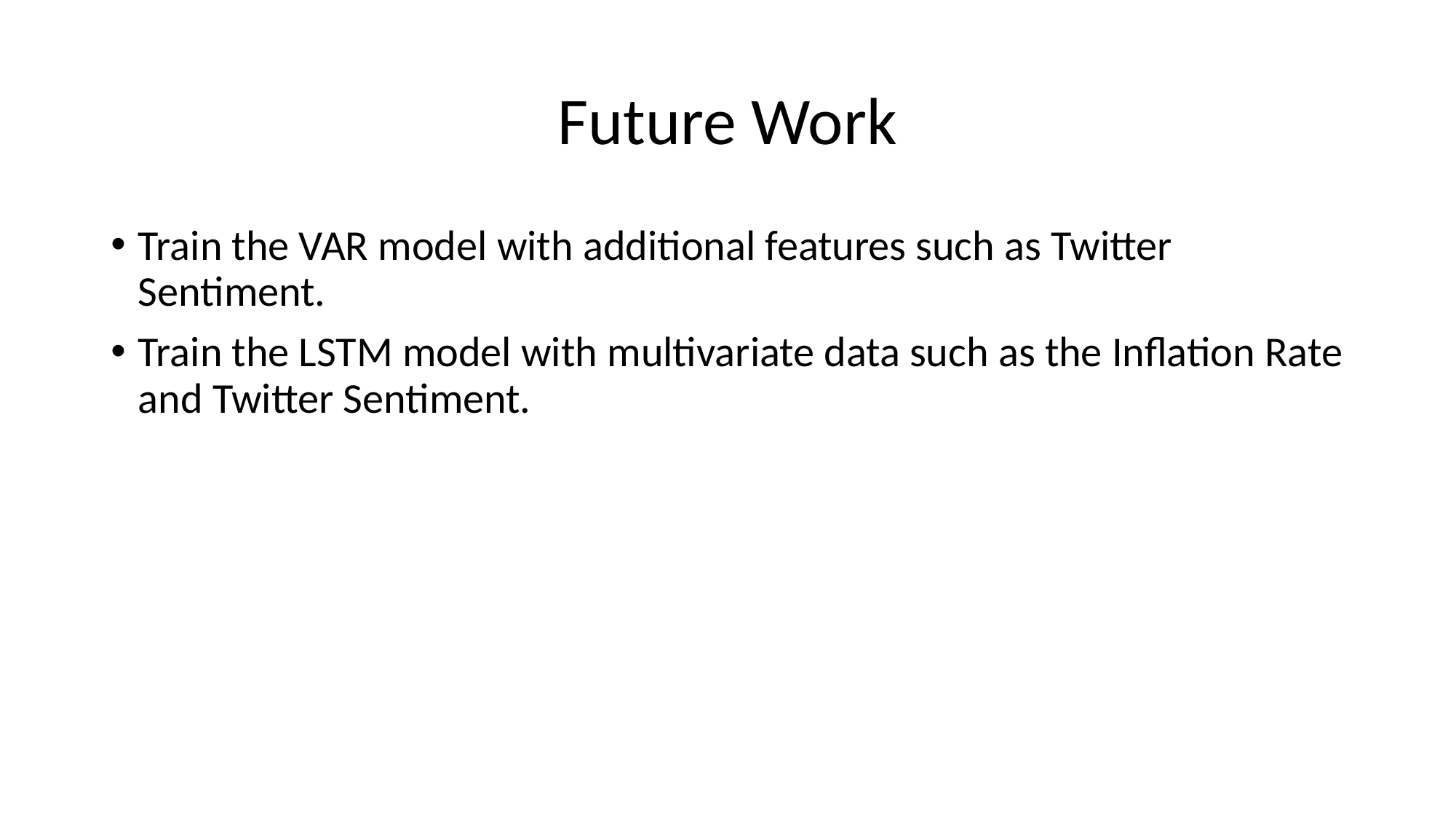

# Future Work
Train the VAR model with additional features such as Twitter Sentiment.
Train the LSTM model with multivariate data such as the Inflation Rate and Twitter Sentiment.